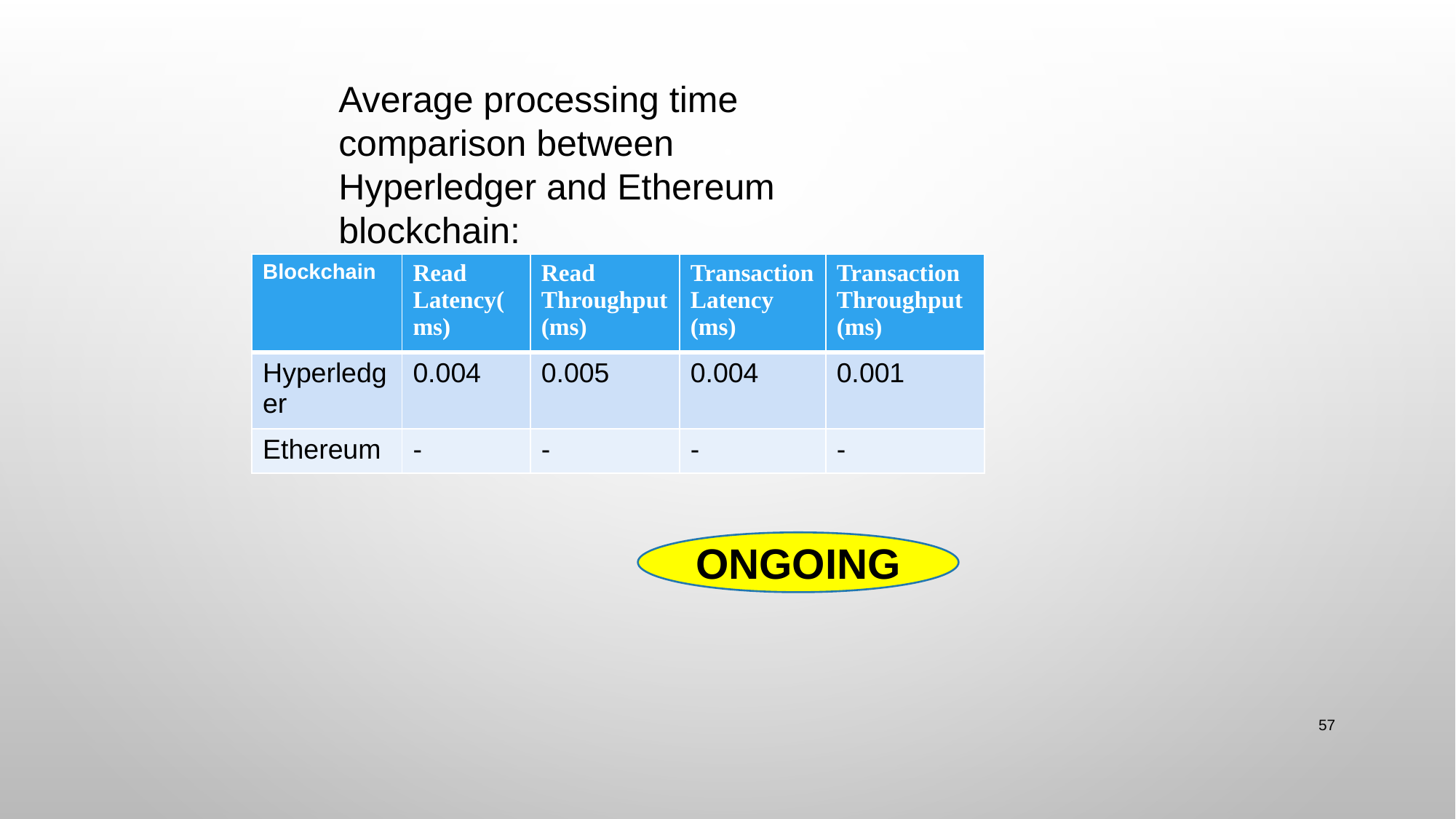

Average processing time comparison between Hyperledger and Ethereum blockchain:
| Blockchain | Read Latency(ms) | Read Throughput (ms) | Transaction Latency (ms) | Transaction Throughput (ms) |
| --- | --- | --- | --- | --- |
| Hyperledger | 0.004 | 0.005 | 0.004 | 0.001 |
| Ethereum | - | - | - | - |
ONGOING
57